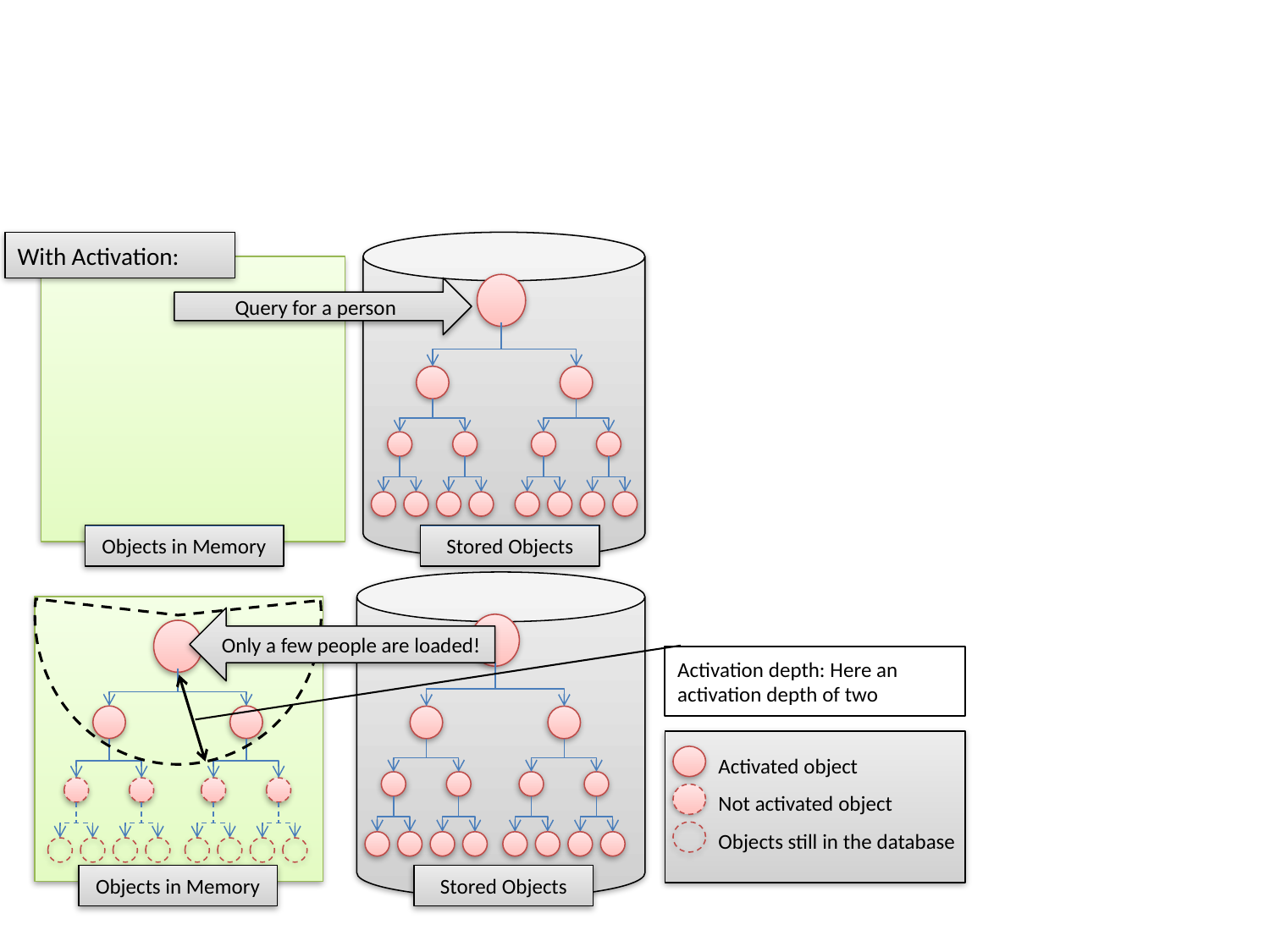

With Activation:

Query for a person

Objects in Memory
Stored Objects

Only a few people are loaded!

Activation depth: Here an activation depth of two

Activated object

Not activated object

Objects still in the database

Objects in Memory
Stored Objects